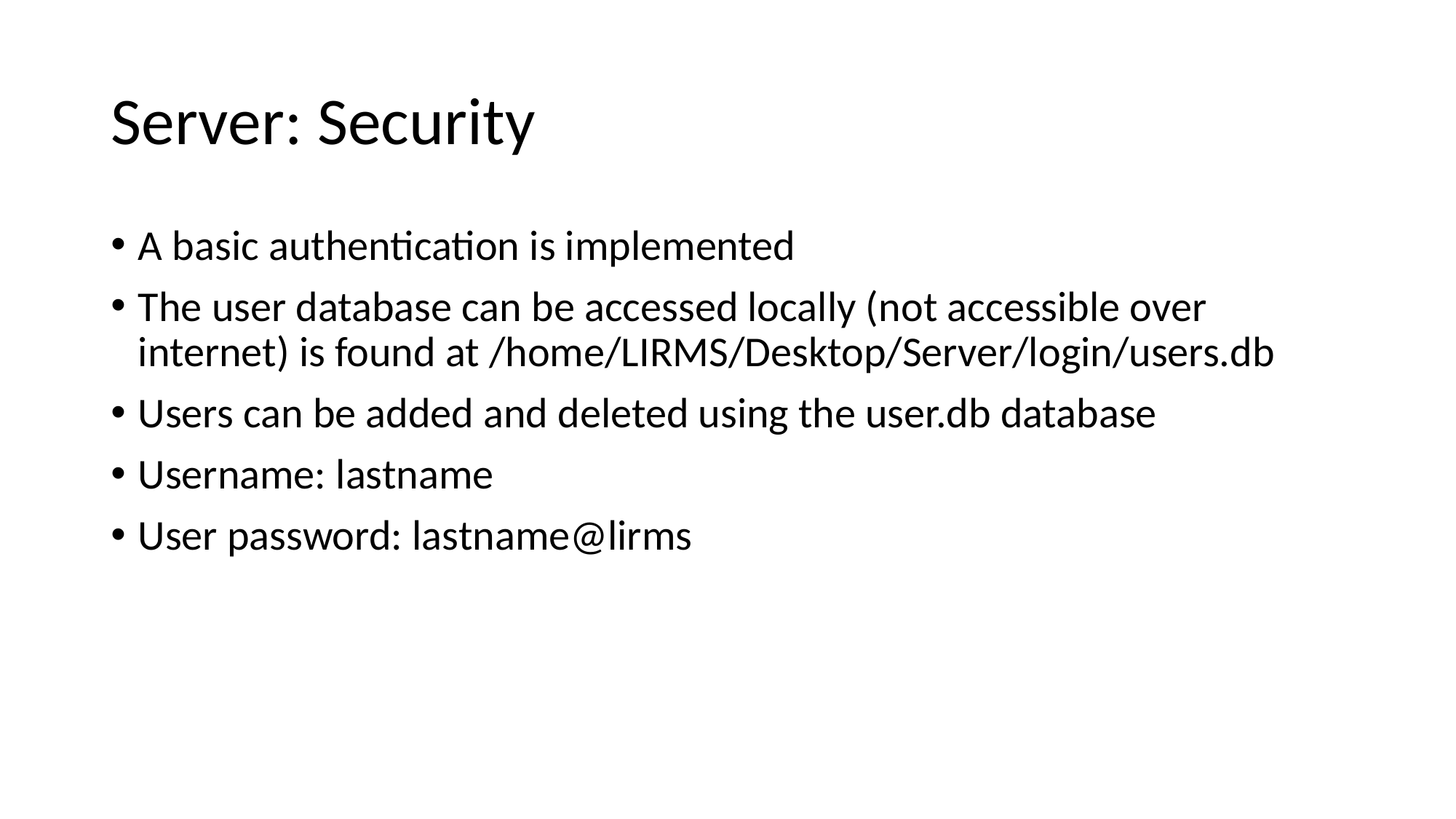

# Server: Security
A basic authentication is implemented
The user database can be accessed locally (not accessible over internet) is found at /home/LIRMS/Desktop/Server/login/users.db
Users can be added and deleted using the user.db database
Username: lastname
User password: lastname@lirms